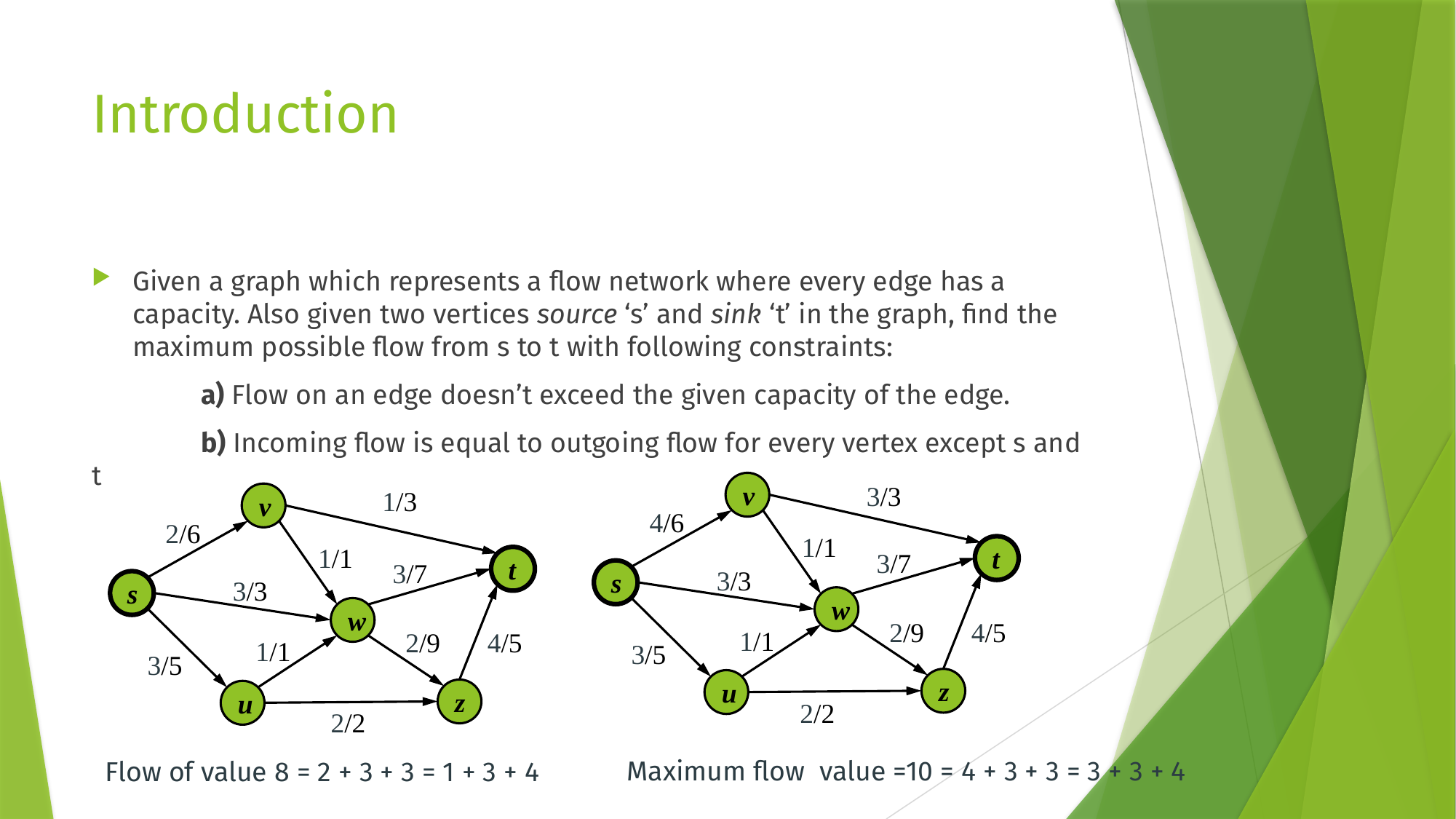

# Introduction
Given a graph which represents a flow network where every edge has a capacity. Also given two vertices source ‘s’ and sink ‘t’ in the graph, find the maximum possible flow from s to t with following constraints:
	a) Flow on an edge doesn’t exceed the given capacity of the edge.
	b) Incoming flow is equal to outgoing flow for every vertex except s and t
v
3/3
1/3
v
4/6
2/6
1/1
1/1
t
3/7
t
3/7
3/3
s
3/3
s
w
w
2/9
4/5
1/1
2/9
4/5
1/1
3/5
3/5
z
u
z
u
2/2
2/2
Maximum flow  value =10 = 4 + 3 + 3 = 3 + 3 + 4
Flow of value 8 = 2 + 3 + 3 = 1 + 3 + 4